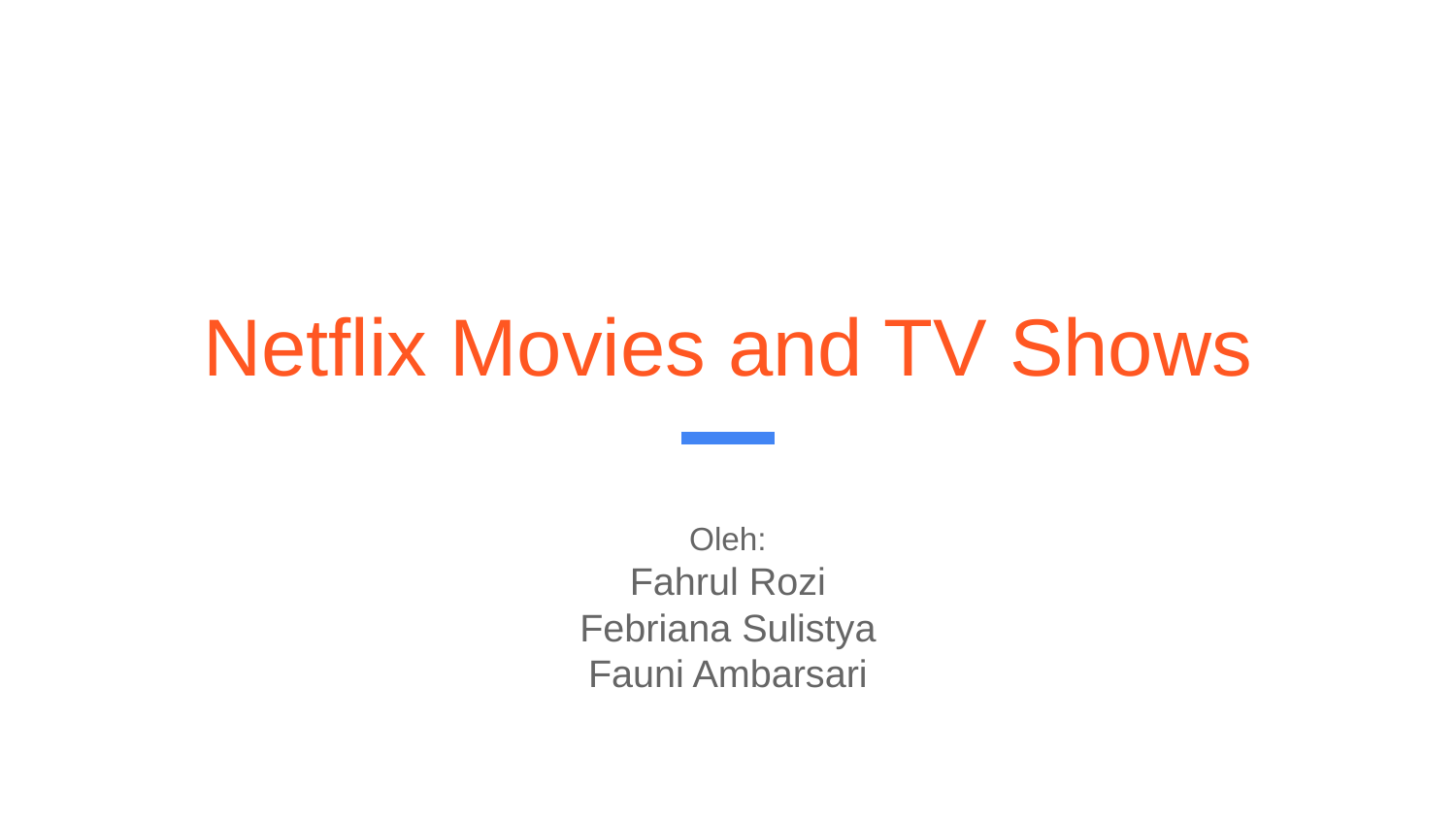

# Netflix Movies and TV Shows
Oleh:
Fahrul Rozi
Febriana Sulistya
Fauni Ambarsari